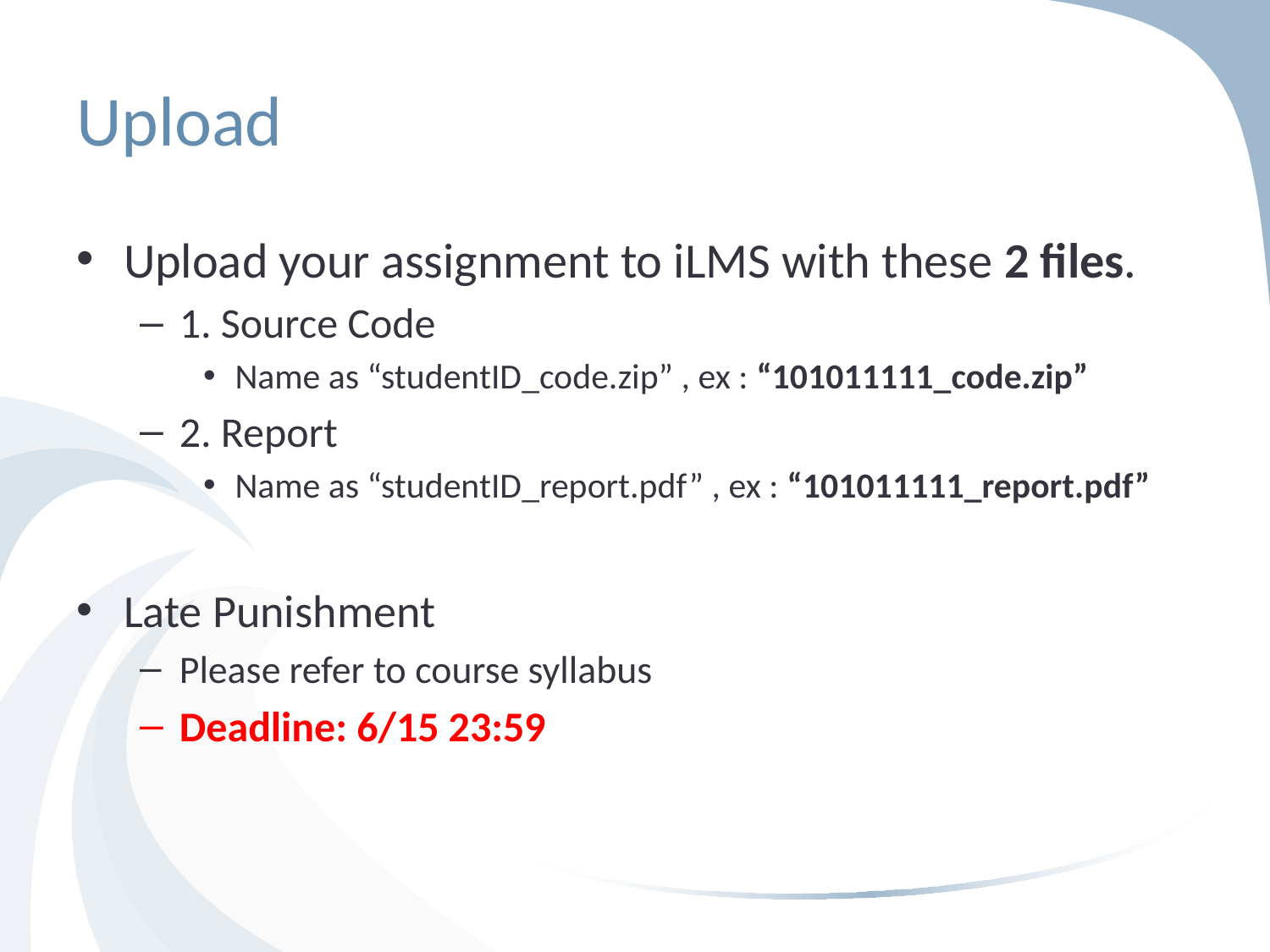

# Upload
Upload your assignment to iLMS with these 2 files.
1. Source Code
Name as “studentID_code.zip” , ex : “101011111_code.zip”
2. Report
Name as “studentID_report.pdf” , ex : “101011111_report.pdf”

Late Punishment
Please refer to course syllabus
Deadline: 6/15 23:59